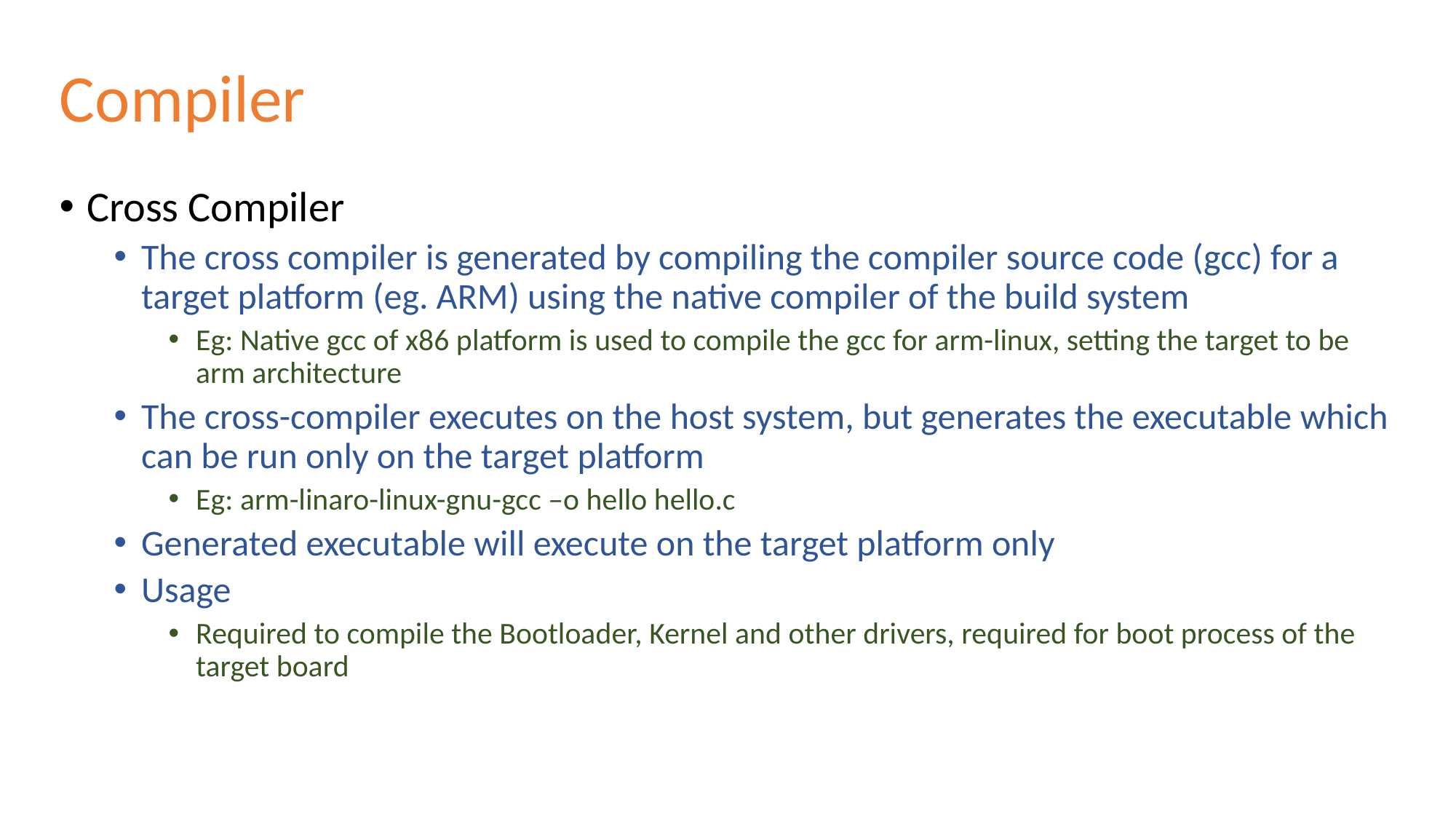

# Compiler
Cross Compiler
The cross compiler is generated by compiling the compiler source code (gcc) for a target platform (eg. ARM) using the native compiler of the build system
Eg: Native gcc of x86 platform is used to compile the gcc for arm-linux, setting the target to be arm architecture
The cross-compiler executes on the host system, but generates the executable which can be run only on the target platform
Eg: arm-linaro-linux-gnu-gcc –o hello hello.c
Generated executable will execute on the target platform only
Usage
Required to compile the Bootloader, Kernel and other drivers, required for boot process of the target board